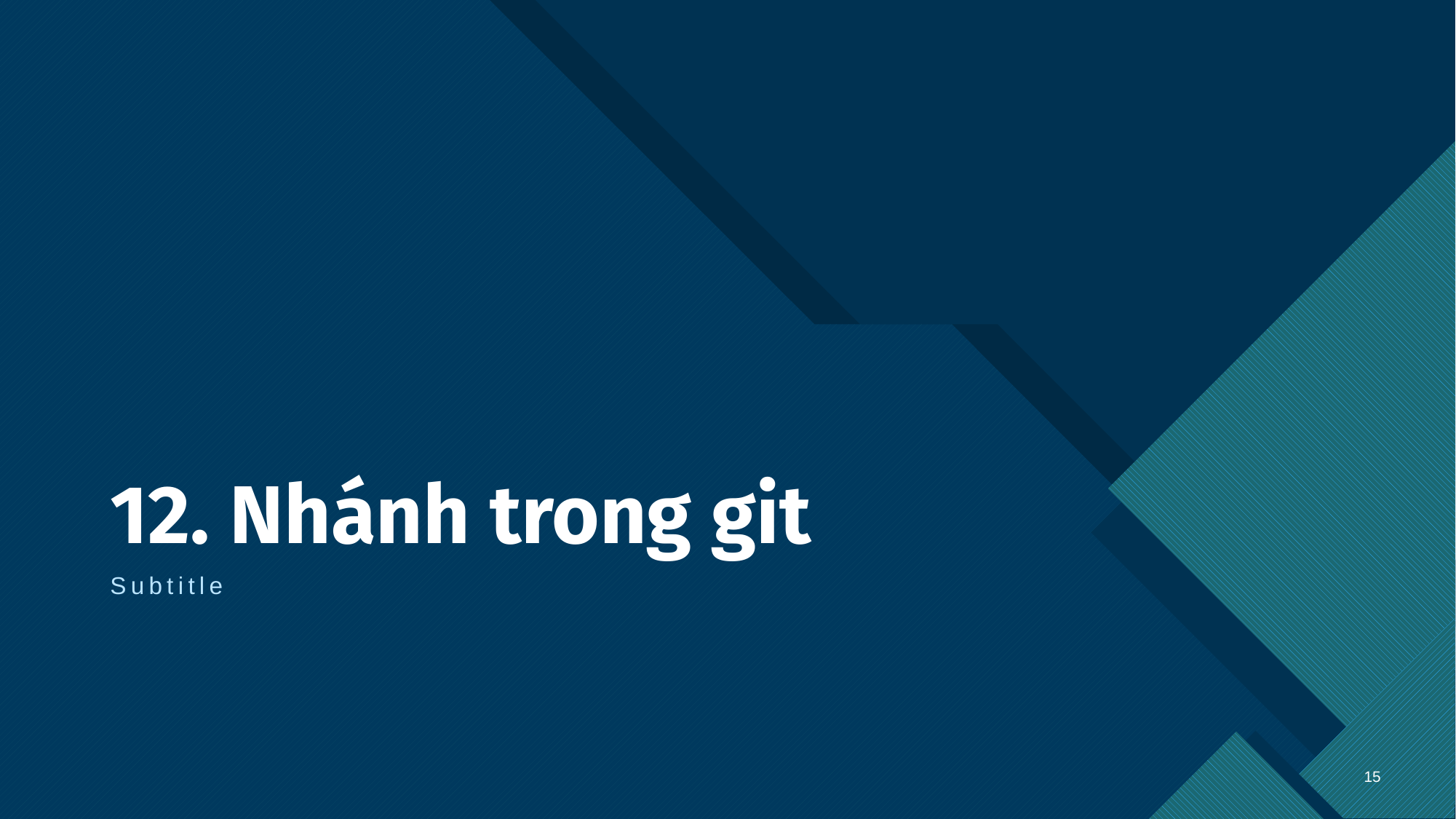

# 12. Nhánh trong git
Subtitle
15